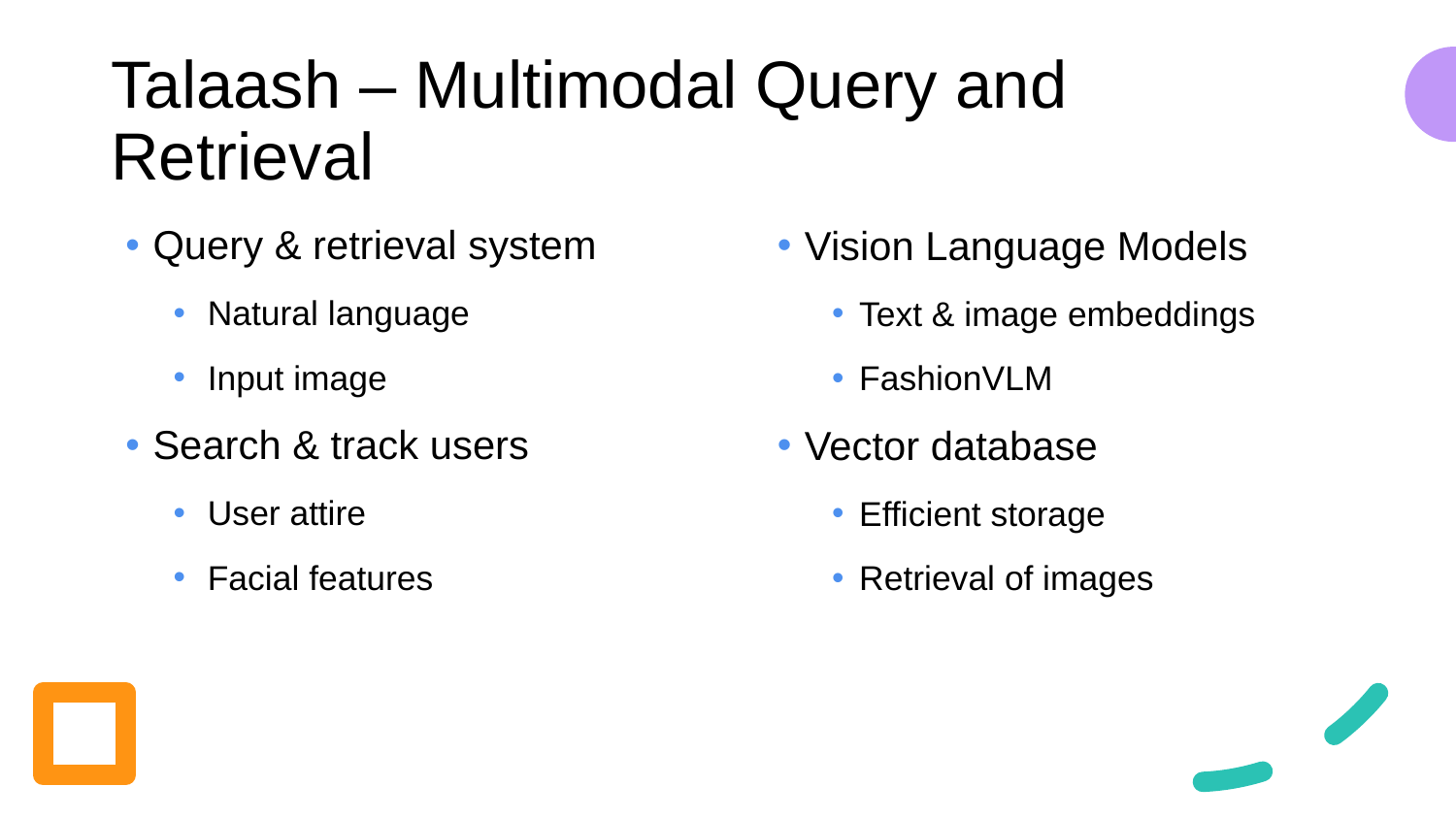

# Talaash – Multimodal Query and Retrieval
Query & retrieval system
Natural language
Input image
Search & track users
User attire
Facial features
Vision Language Models
Text & image embeddings
FashionVLM
Vector database
Efficient storage
Retrieval of images